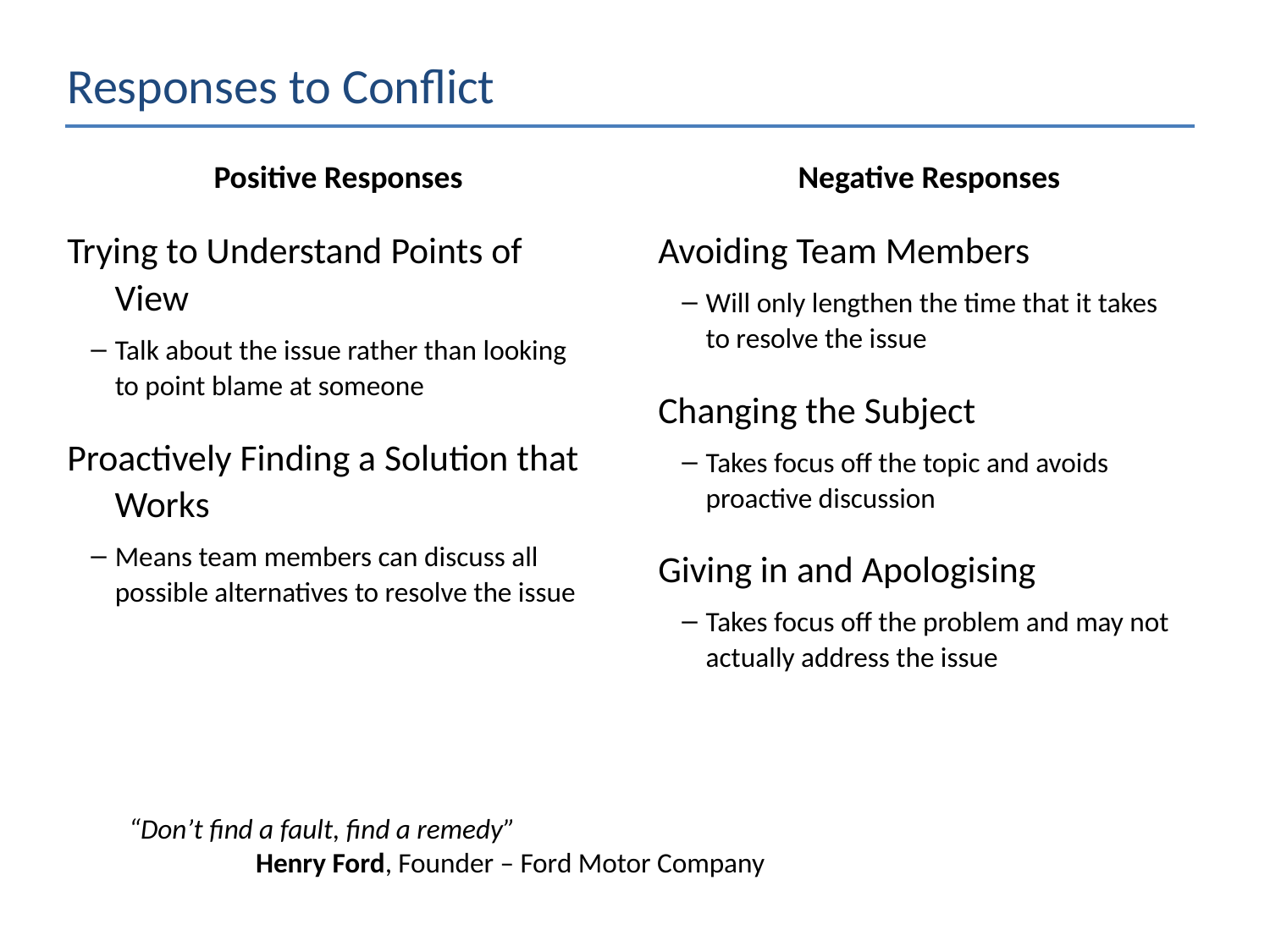

Responses to Conflict
Positive Responses
Trying to Understand Points of View
Talk about the issue rather than looking to point blame at someone
Proactively Finding a Solution that Works
Means team members can discuss all possible alternatives to resolve the issue

Negative Responses
Avoiding Team Members
Will only lengthen the time that it takes to resolve the issue
Changing the Subject
Takes focus off the topic and avoids proactive discussion
Giving in and Apologising
Takes focus off the problem and may not actually address the issue

“Don’t find a fault, find a remedy”
	Henry Ford, Founder – Ford Motor Company